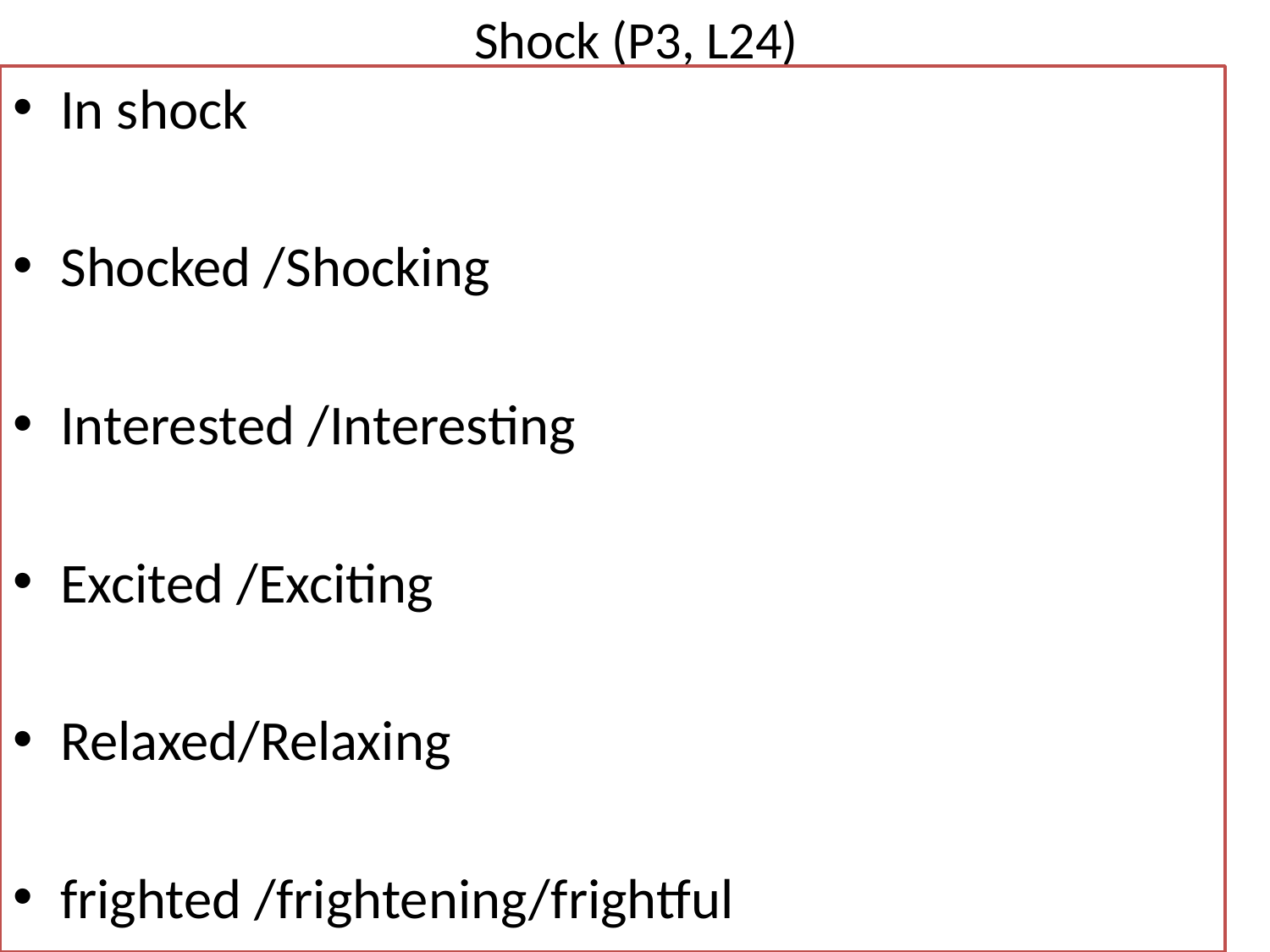

# Shock (P3, L24)
In shock

Shocked /Shocking

Interested /Interesting

Excited /Exciting

Relaxed/Relaxing

frighted /frightening/frightful